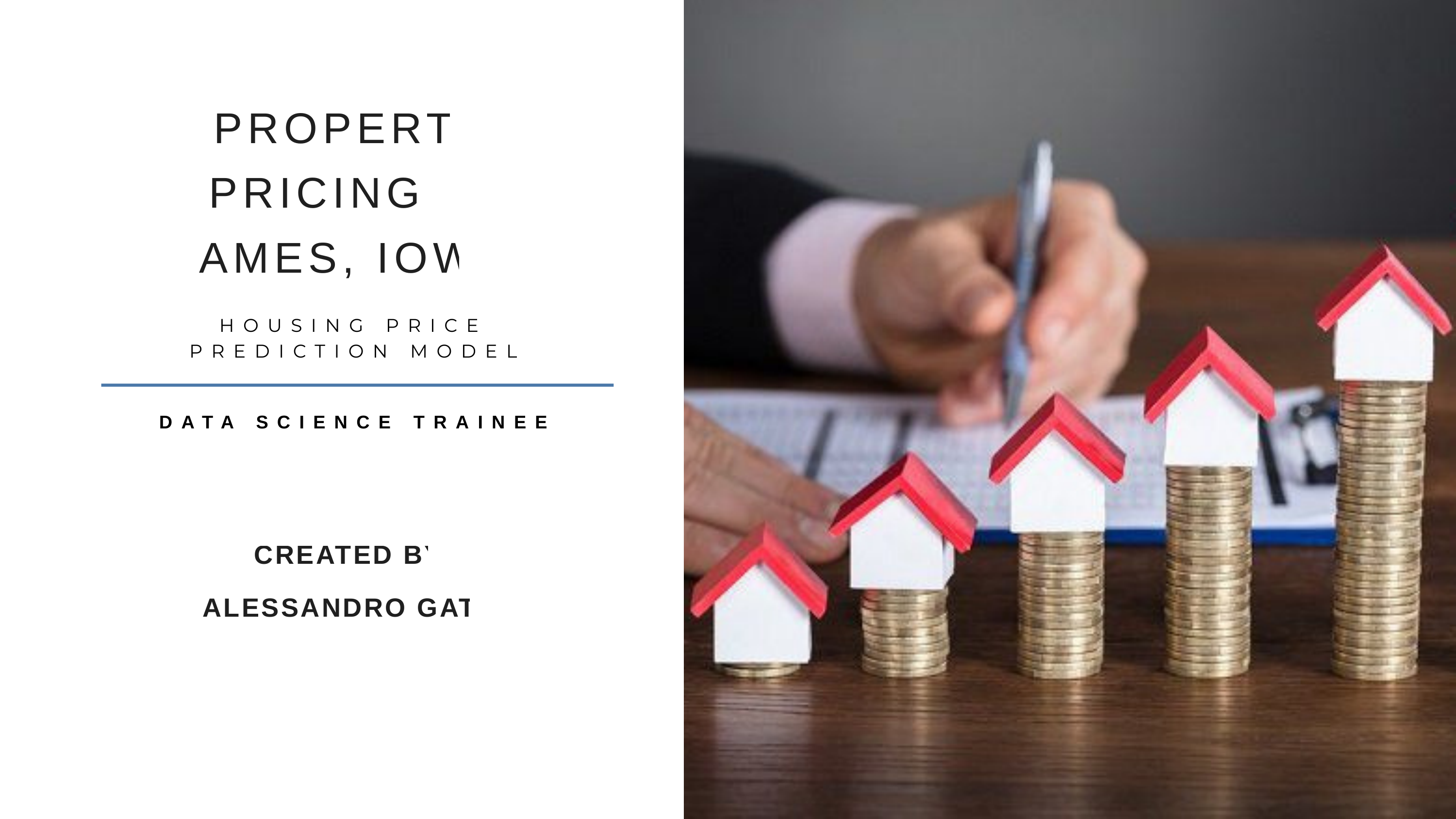

PROPERTY PRICING IN AMES, IOWA

HOUSING PRICE PREDICTION MODEL

DATA SCIENCE TRAINEE
CREATED BY:

ALESSANDRO GATTI